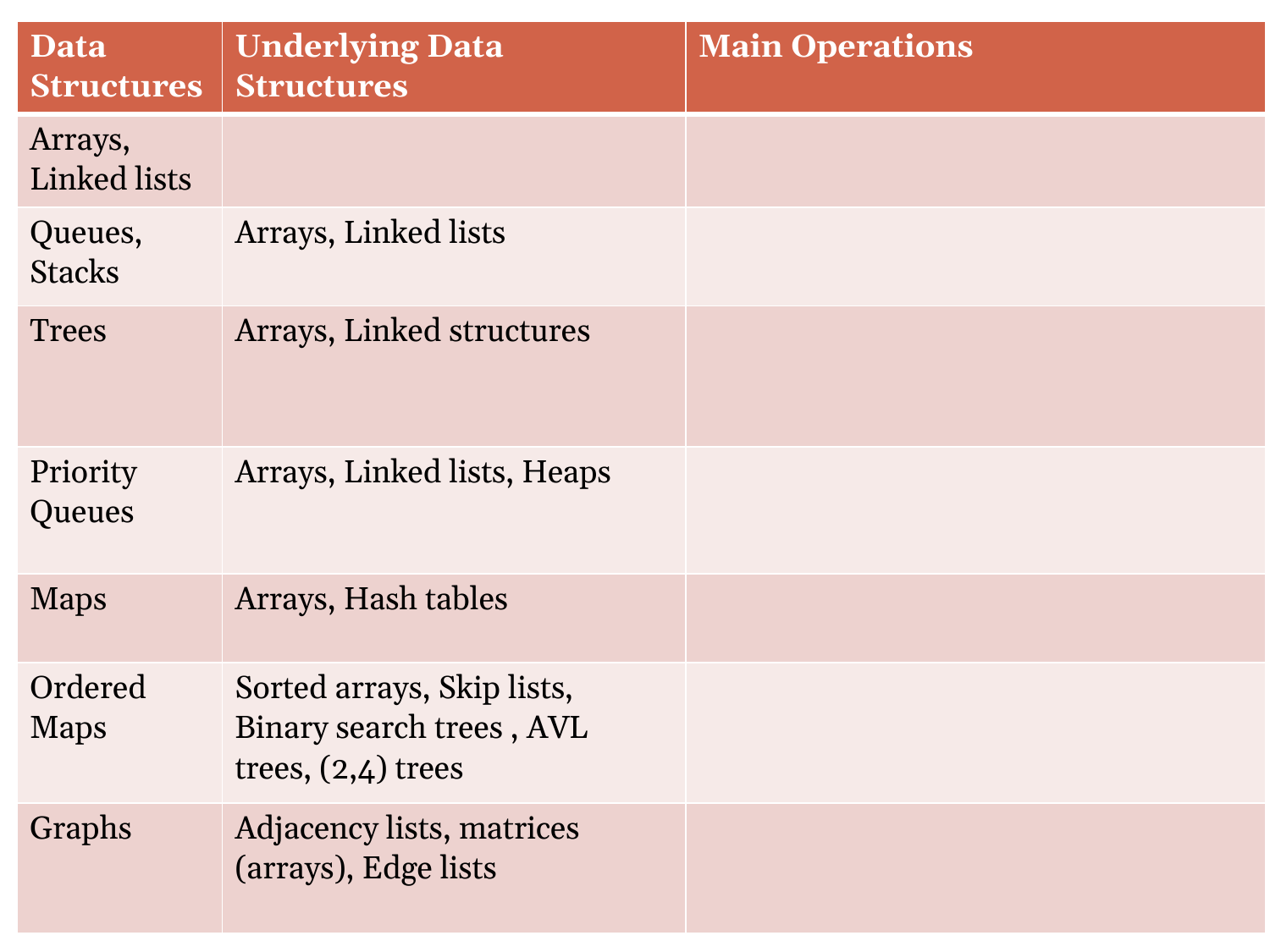

| Data Structures | Underlying Data Structures | Main Operations |
| --- | --- | --- |
| Arrays, Linked lists |  |  |
| Queues, Stacks | Arrays, Linked lists |  |
| Trees | Arrays, Linked structures |  |
| Priority Queues | Arrays, Linked lists, Heaps |  |
| Maps | Arrays, Hash tables |  |
| Ordered Maps | Sorted arrays, Skip lists, Binary search trees , AVL trees, (2,4) trees |  |
| Graphs | Adjacency lists, matrices (arrays), Edge lists |  |
# Data Structures